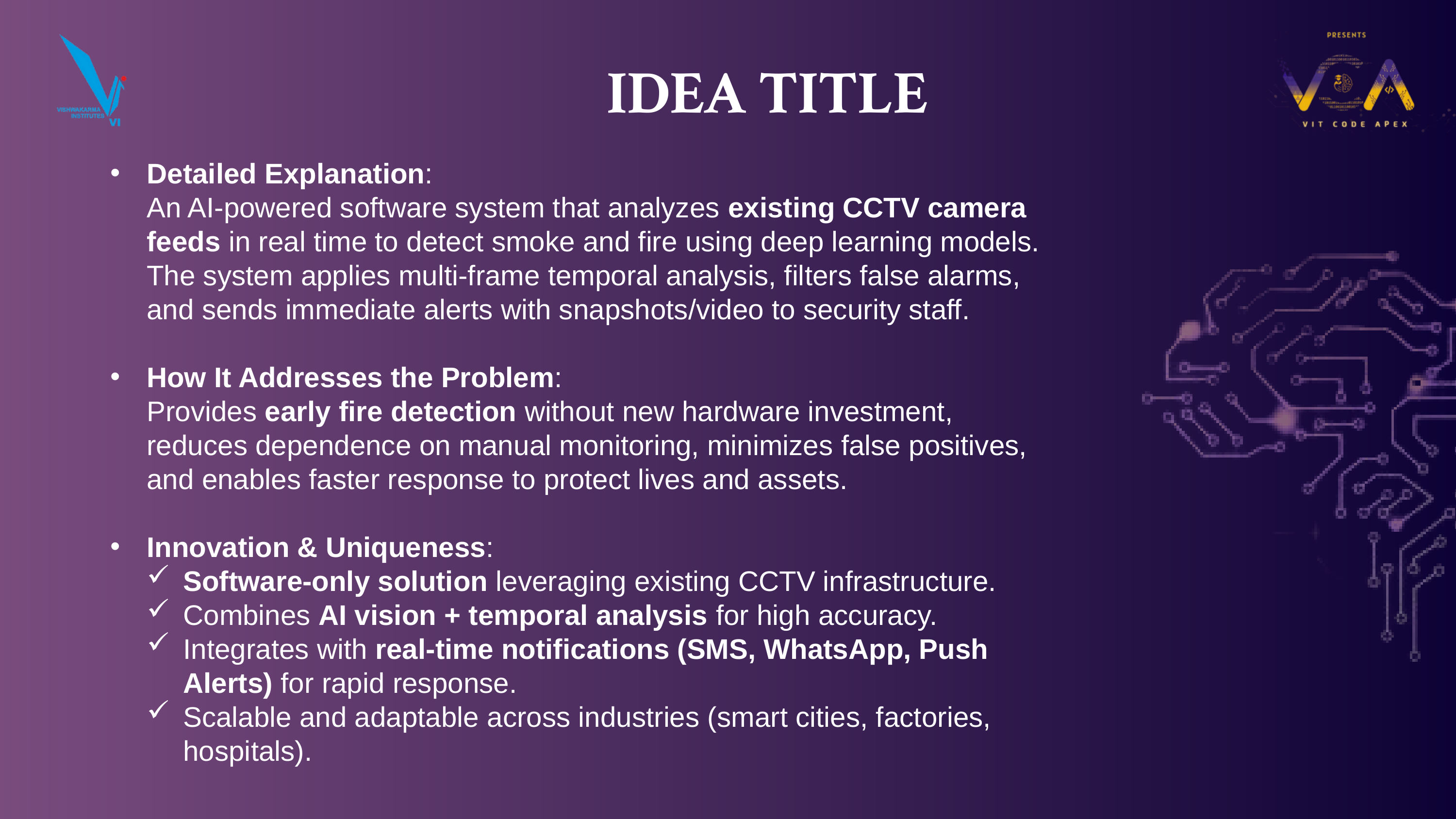

IDEA TITLE

Detailed Explanation:
An AI-powered software system that analyzes existing CCTV camera feeds in real time to detect smoke and fire using deep learning models. The system applies multi-frame temporal analysis, filters false alarms, and sends immediate alerts with snapshots/video to security staff.

How It Addresses the Problem:
Provides early fire detection without new hardware investment, reduces dependence on manual monitoring, minimizes false positives, and enables faster response to protect lives and assets.

Innovation & Uniqueness:
Software-only solution leveraging existing CCTV infrastructure.
Combines AI vision + temporal analysis for high accuracy.
Integrates with real-time notifications (SMS, WhatsApp, Push Alerts) for rapid response.
Scalable and adaptable across industries (smart cities, factories, hospitals).